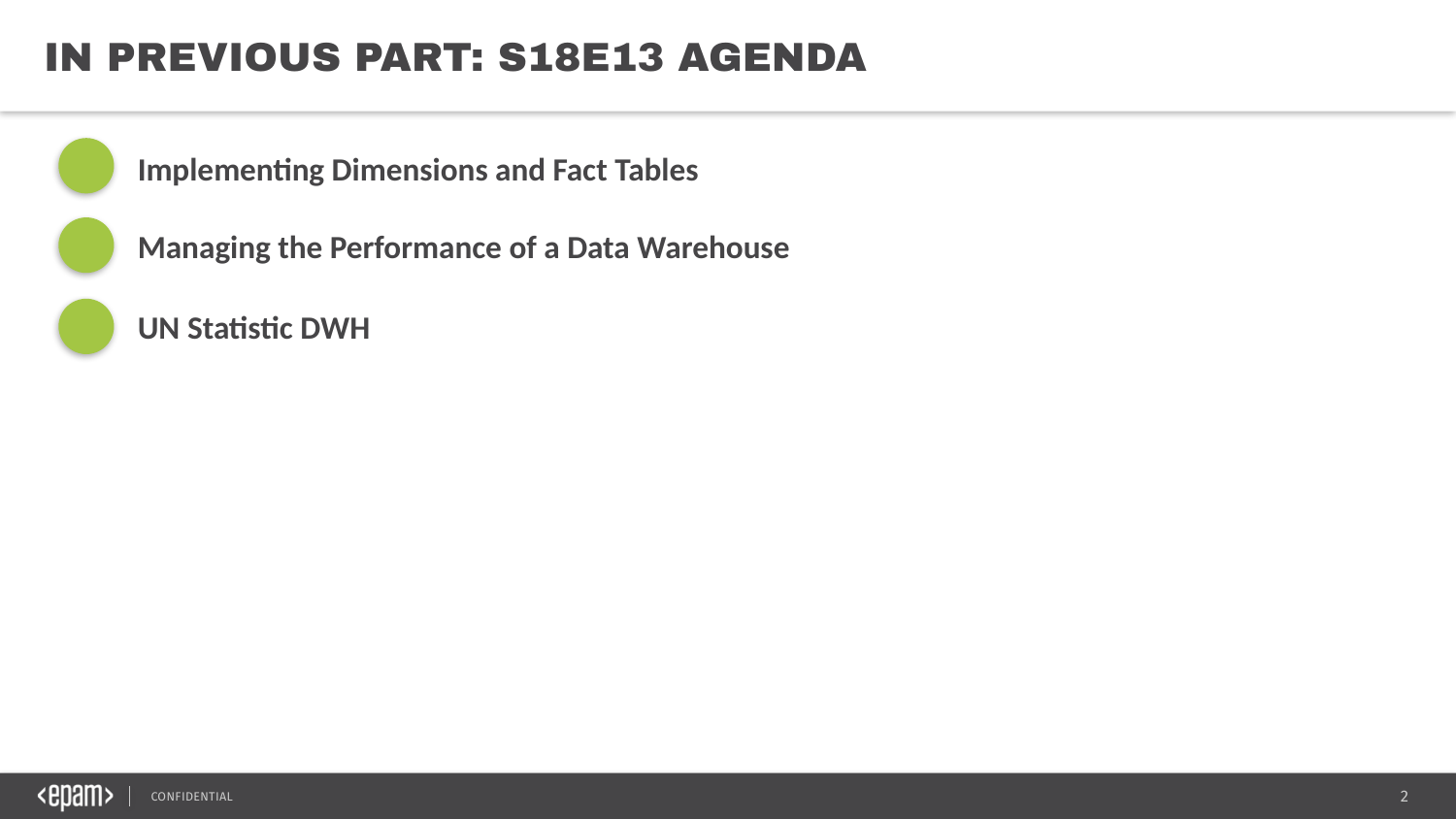

IN PREVIOUS PART: S18E13 AGENDA

Implementing Dimensions and Fact Tables

Managing the Performance of a Data Warehouse

UN Statistic DWH